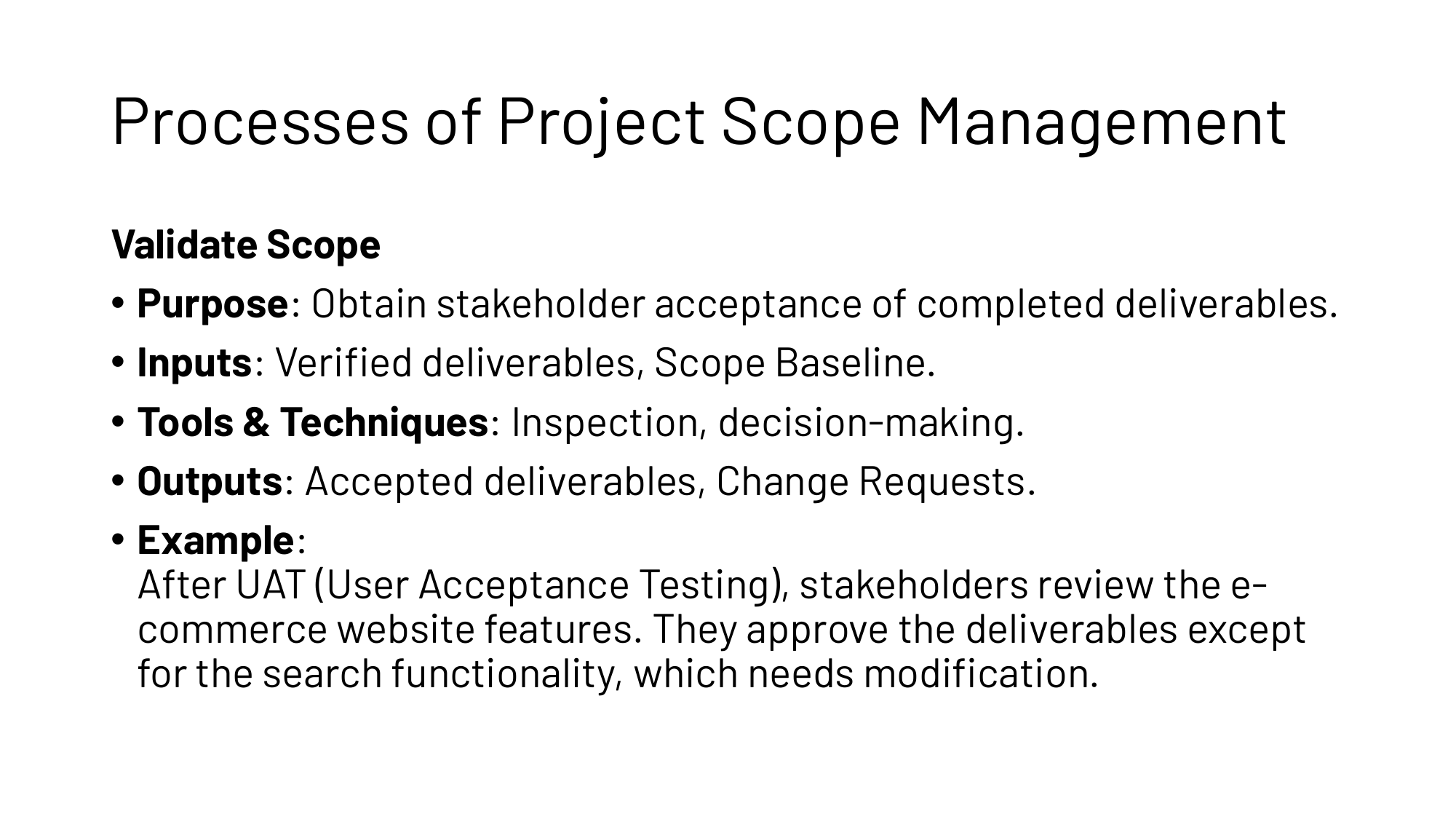

# Processes of Project Scope Management
Validate Scope
Purpose: Obtain stakeholder acceptance of completed deliverables.
Inputs: Verified deliverables, Scope Baseline.
Tools & Techniques: Inspection, decision-making.
Outputs: Accepted deliverables, Change Requests.
Example:
After UAT (User Acceptance Testing), stakeholders review the e-commerce website features. They approve the deliverables except for the search functionality, which needs modification.